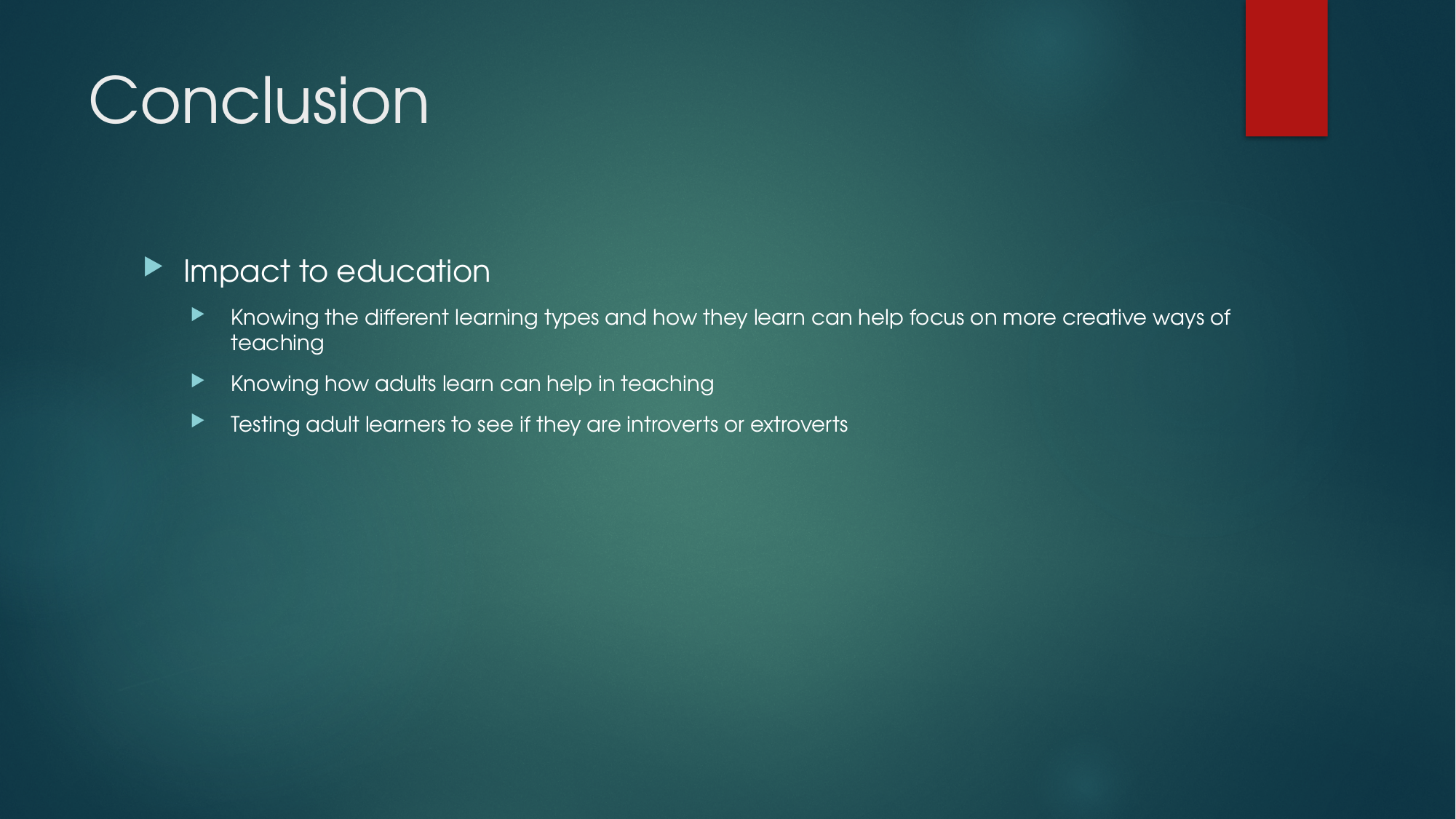

# Conclusion
Impact to education
Knowing the different learning types and how they learn can help focus on more creative ways of teaching
Knowing how adults learn can help in teaching
Testing adult learners to see if they are introverts or extroverts